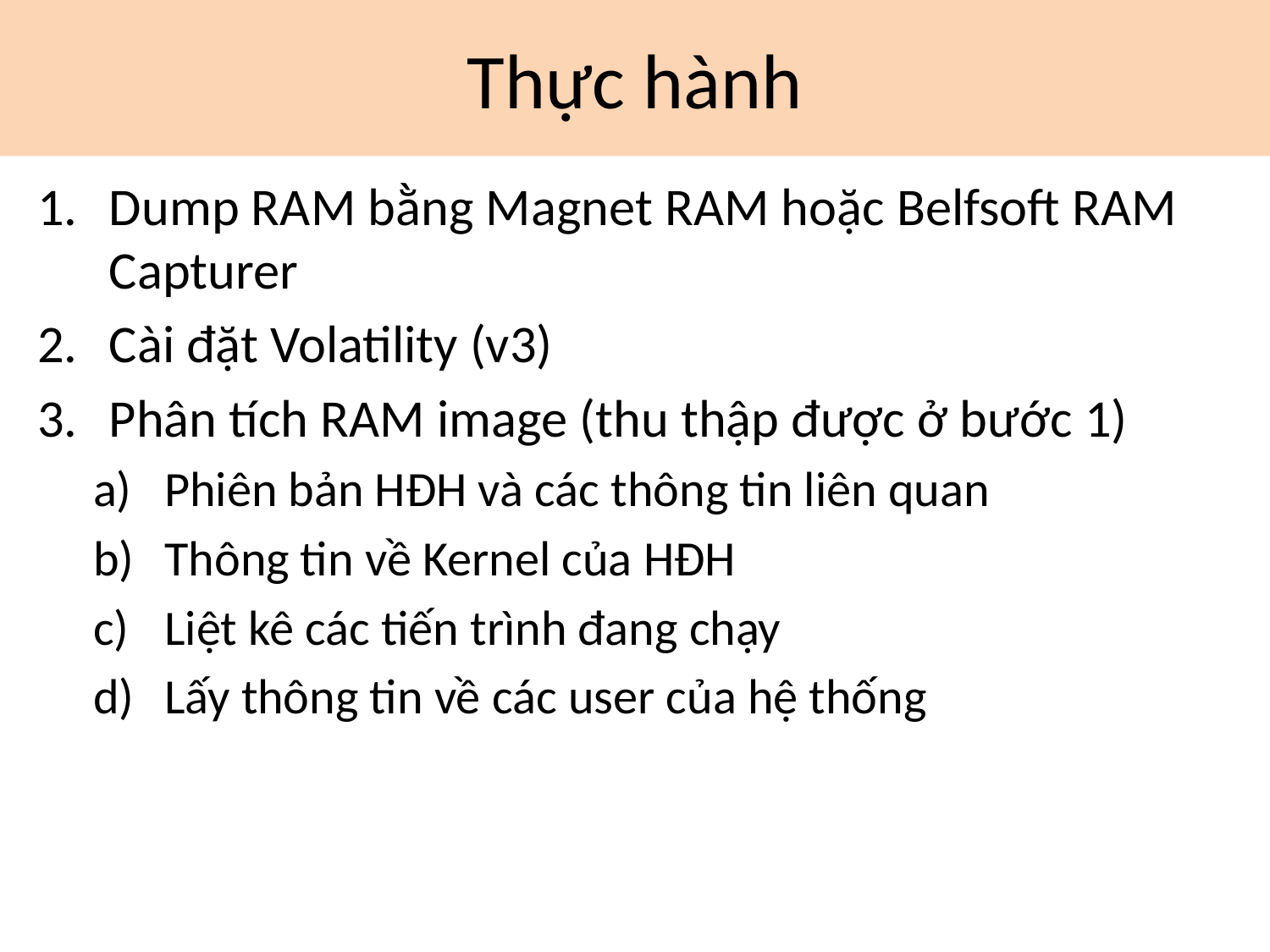

# Thực hành
Dump RAM bằng Magnet RAM hoặc Belfsoft RAM Capturer
Cài đặt Volatility (v3)
Phân tích RAM image (thu thập được ở bước 1)
Phiên bản HĐH và các thông tin liên quan
Thông tin về Kernel của HĐH
Liệt kê các tiến trình đang chạy
Lấy thông tin về các user của hệ thống